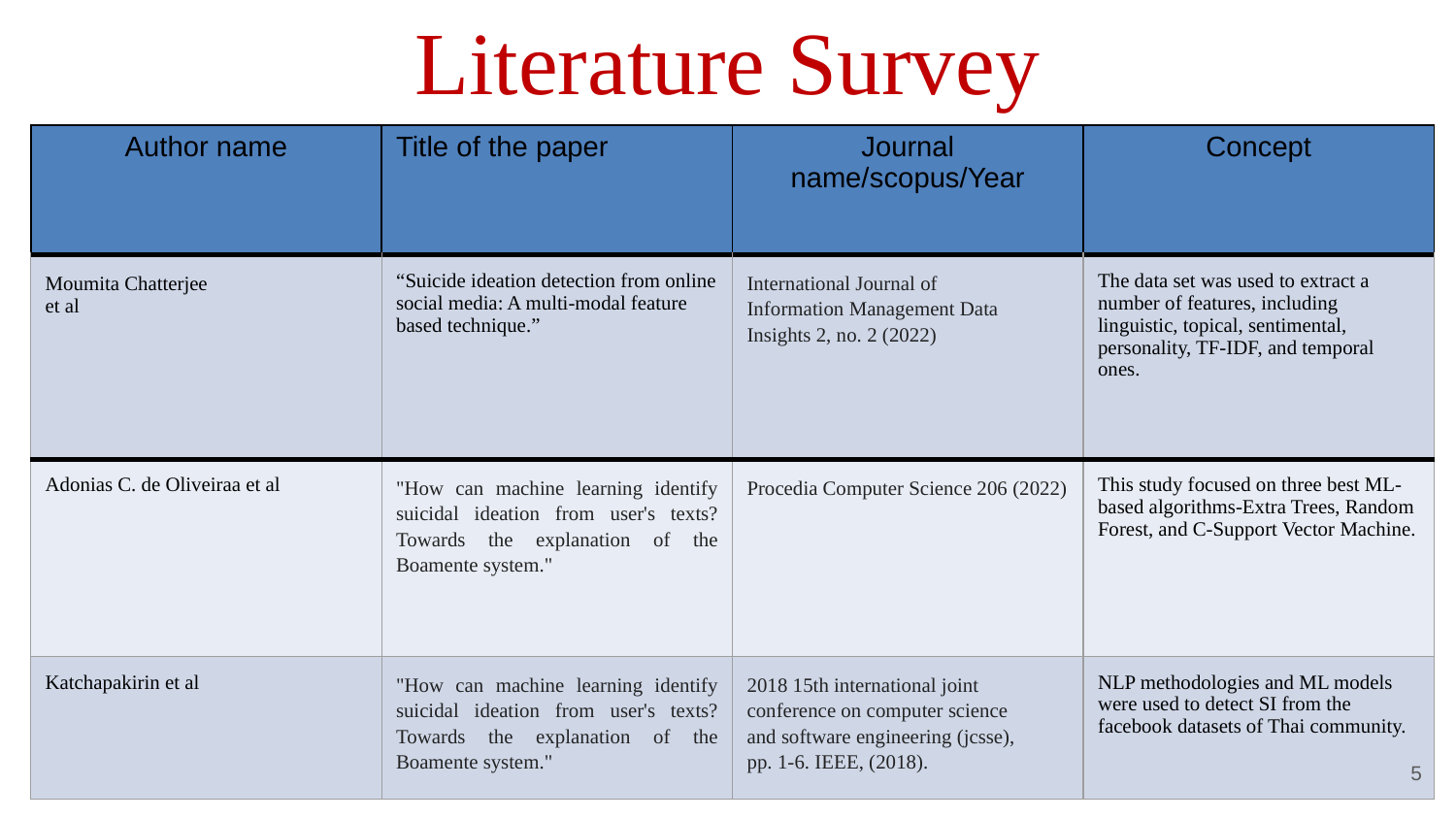

# Literature Survey
| Author name | Title of the paper | Journal name/scopus/Year | Concept |
| --- | --- | --- | --- |
| Moumita Chatterjee et al | “Suicide ideation detection from online social media: A multi-modal feature based technique.” | International Journal of Information Management Data Insights 2, no. 2 (2022) | The data set was used to extract a number of features, including linguistic, topical, sentimental, personality, TF-IDF, and temporal ones. |
| Adonias C. de Oliveiraa et al | "How can machine learning identify suicidal ideation from user's texts? Towards the explanation of the Boamente system." | Procedia Computer Science 206 (2022) | This study focused on three best ML-based algorithms-Extra Trees, Random Forest, and C-Support Vector Machine. |
| Katchapakirin et al | "How can machine learning identify suicidal ideation from user's texts? Towards the explanation of the Boamente system." | 2018 15th international joint conference on computer science and software engineering (jcsse), pp. 1-6. IEEE, (2018). | NLP methodologies and ML models were used to detect SI from the facebook datasets of Thai community. |
5